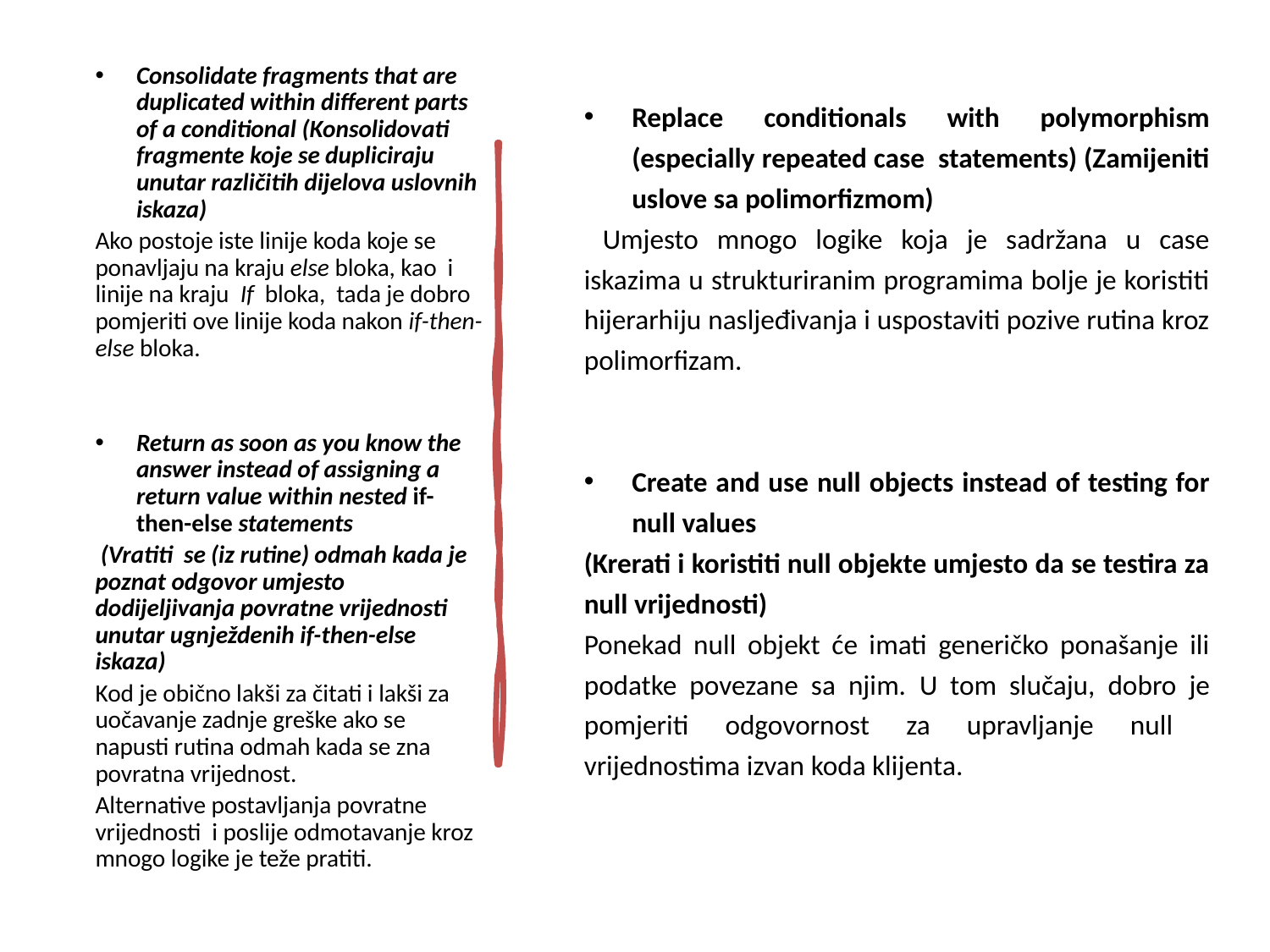

Consolidate fragments that are duplicated within different parts of a conditional (Konsolidovati fragmente koje se dupliciraju unutar različitih dijelova uslovnih iskaza)
Ako postoje iste linije koda koje se ponavljaju na kraju else bloka, kao  i linije na kraju  If  bloka,  tada je dobro pomjeriti ove linije koda nakon if-then-else bloka.

Return as soon as you know the answer instead of assigning a return value within nested if-then-else statements
 (Vratiti  se (iz rutine) odmah kada je poznat odgovor umjesto dodijeljivanja povratne vrijednosti unutar ugnježdenih if-then-else iskaza)
Kod je obično lakši za čitati i lakši za uočavanje zadnje greške ako se napusti rutina odmah kada se zna povratna vrijednost.
Alternative postavljanja povratne vrijednosti  i poslije odmotavanje kroz mnogo logike je teže pratiti.

Replace conditionals with polymorphism (especially repeated case  statements) (Zamijeniti uslove sa polimorfizmom)
 Umjesto mnogo logike koja je sadržana u case iskazima u strukturiranim programima bolje je koristiti hijerarhiju nasljeđivanja i uspostaviti pozive rutina kroz polimorfizam.

Create and use null objects instead of testing for null values
(Krerati i koristiti null objekte umjesto da se testira za null vrijednosti)
Ponekad null objekt će imati generičko ponašanje ili podatke povezane sa njim. U tom slučaju, dobro je pomjeriti odgovornost za upravljanje null  vrijednostima izvan koda klijenta.